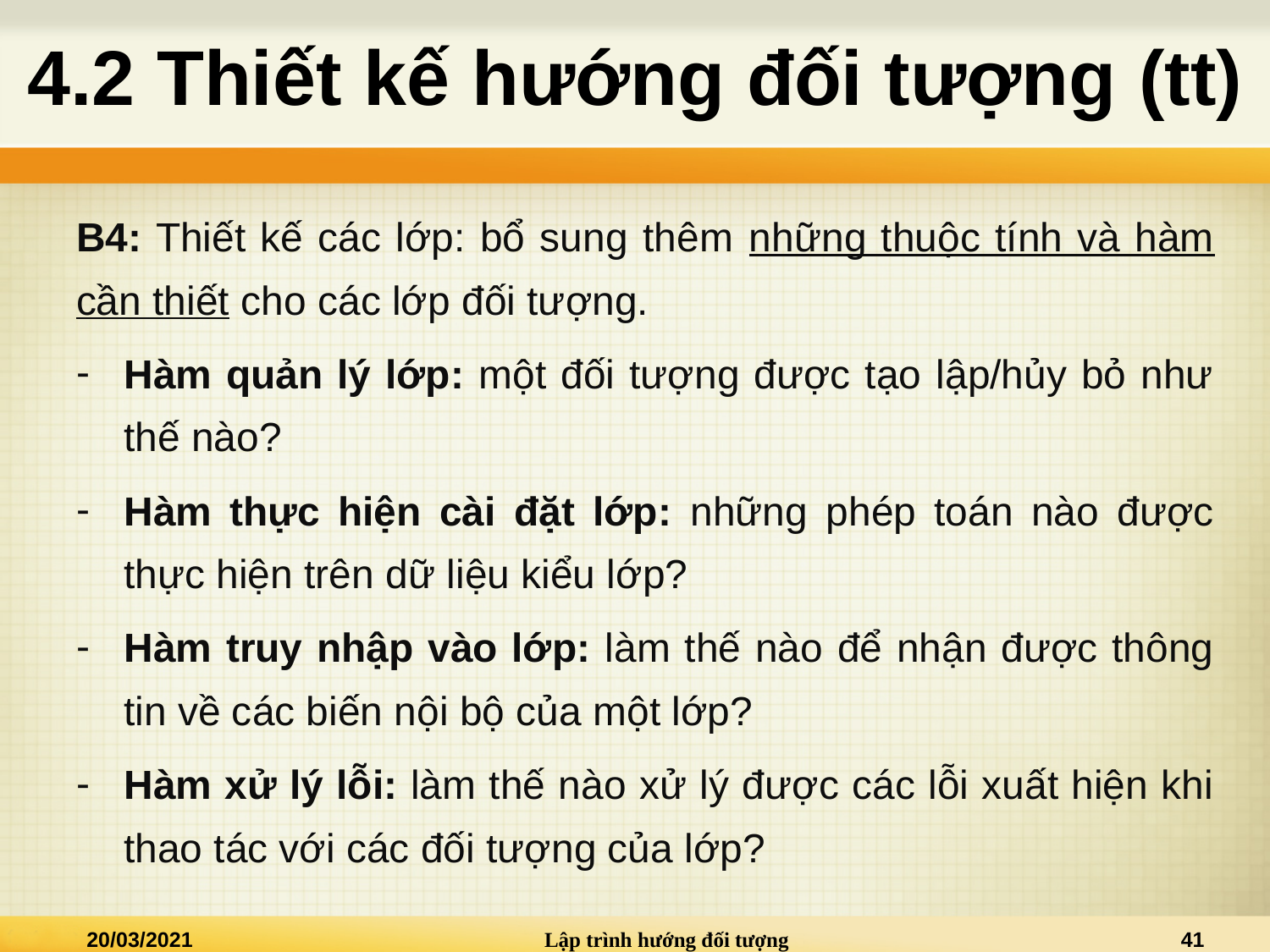

# 4.2 Thiết kế hướng đối tượng (tt)
B4: Thiết kế các lớp: bổ sung thêm những thuộc tính và hàm cần thiết cho các lớp đối tượng.
Hàm quản lý lớp: một đối tượng được tạo lập/hủy bỏ như thế nào?
Hàm thực hiện cài đặt lớp: những phép toán nào được thực hiện trên dữ liệu kiểu lớp?
Hàm truy nhập vào lớp: làm thế nào để nhận được thông tin về các biến nội bộ của một lớp?
Hàm xử lý lỗi: làm thế nào xử lý được các lỗi xuất hiện khi thao tác với các đối tượng của lớp?
20/03/2021
Lập trình hướng đối tượng
41